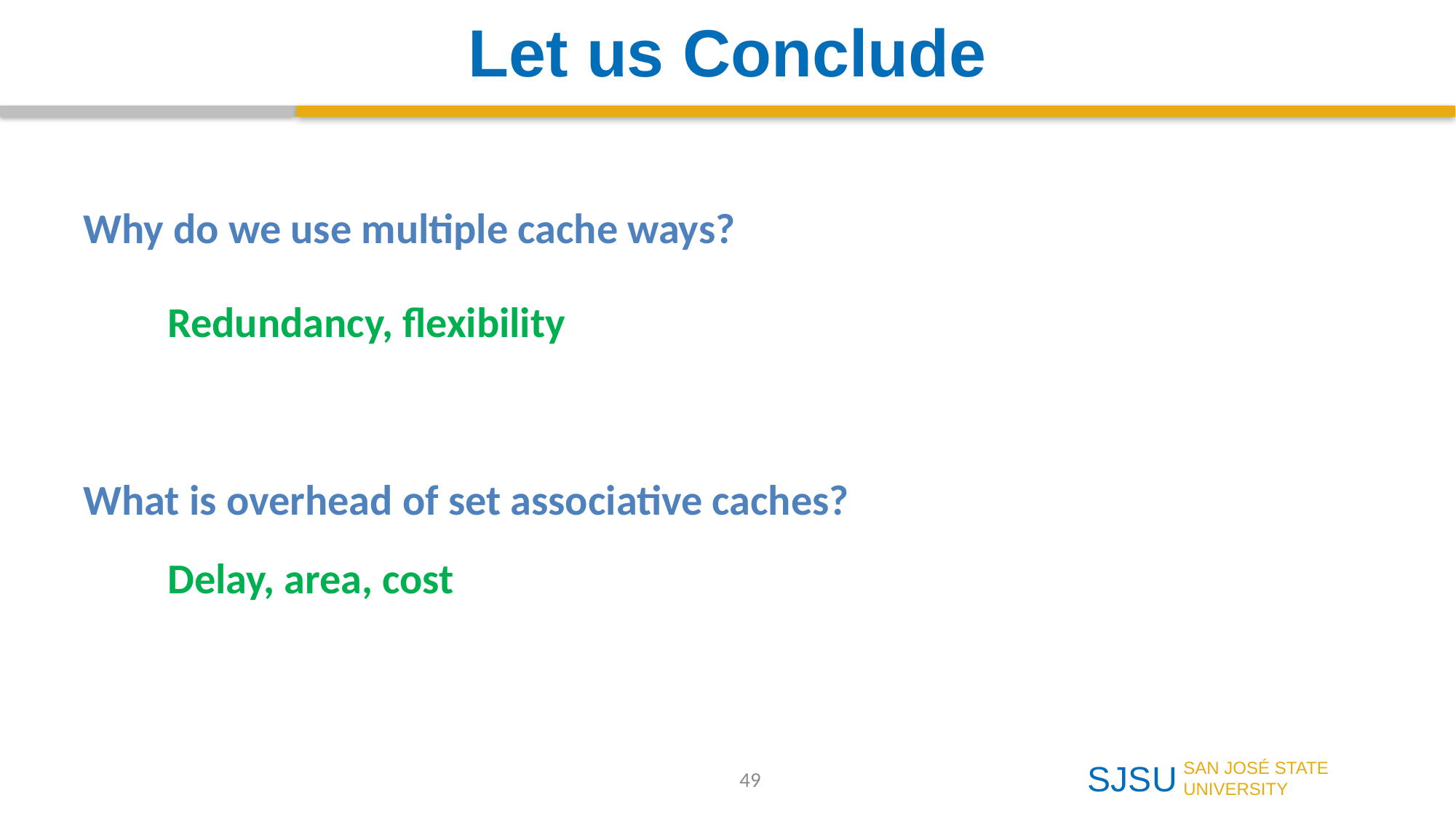

# Let us Conclude
Why do we use multiple cache ways?
Redundancy, flexibility
What is overhead of set associative caches?
Delay, area, cost
49